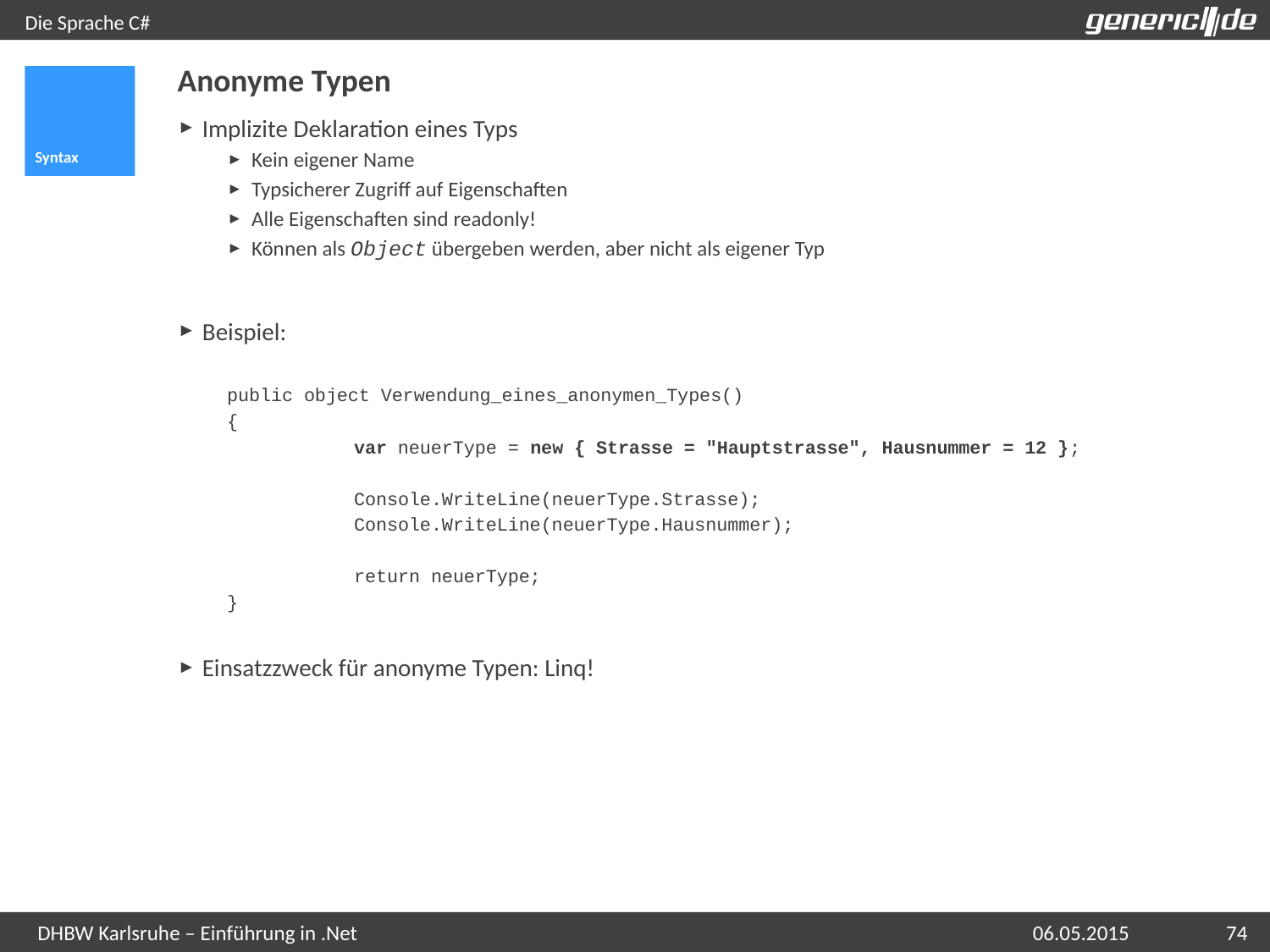

# Die Sprache C#
Anonyme Typen
Syntax
Implizite Deklaration eines Typs
Kein eigener Name
Typsicherer Zugriff auf Eigenschaften
Alle Eigenschaften sind readonly!
Können als Object übergeben werden, aber nicht als eigener Typ

Beispiel:

public object Verwendung_eines_anonymen_Types()
{
	var neuerType = new { Strasse = "Hauptstrasse", Hausnummer = 12 };

	Console.WriteLine(neuerType.Strasse);
	Console.WriteLine(neuerType.Hausnummer);

	return neuerType;
}

Einsatzzweck für anonyme Typen: Linq!
06.05.2015
74
DHBW Karlsruhe – Einführung in .Net